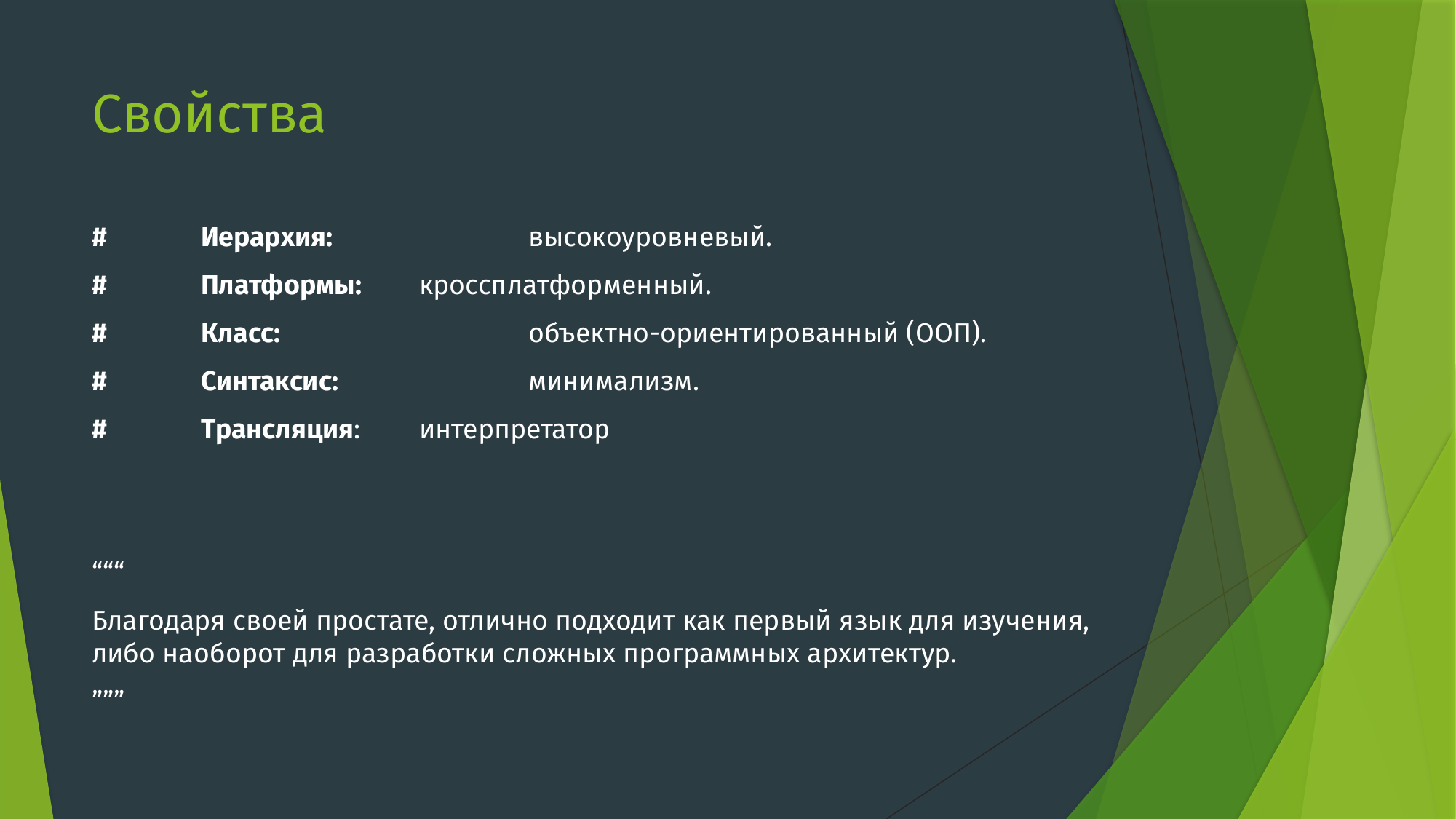

# Свойства
#	Иерархия:		высокоуровневый.
#	Платформы:	кроссплатформенный.
#	Класс:			объектно-ориентированный (ООП).
#	Синтаксис:		минимализм.
#	Трансляция:	интерпретатор

“““
Благодаря своей простате, отлично подходит как первый язык для изучения, либо наоборот для разработки сложных программных архитектур.
”””